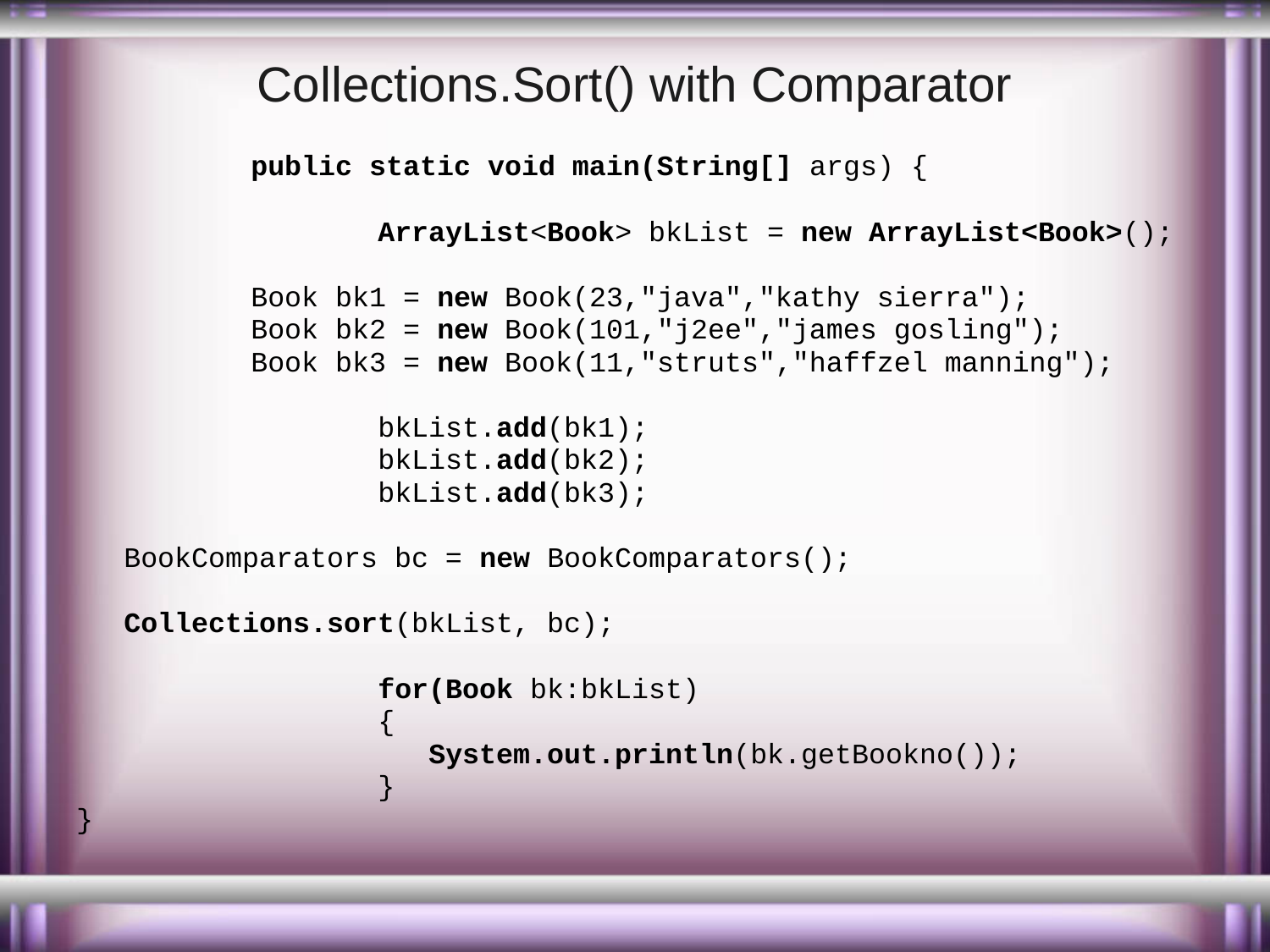

# Collections.Sort() with Comparator
		public static void main(String[] args) {

			ArrayList<Book> bkList = new ArrayList<Book>();

		Book bk1 = new Book(23,"java","kathy sierra");
		Book bk2 = new Book(101,"j2ee","james gosling");
		Book bk3 = new Book(11,"struts","haffzel manning");

			bkList.add(bk1);
			bkList.add(bk2);
			bkList.add(bk3);

	BookComparators bc = new BookComparators();

	Collections.sort(bkList, bc);

			for(Book bk:bkList)
			{
			   System.out.println(bk.getBookno());
			}
}